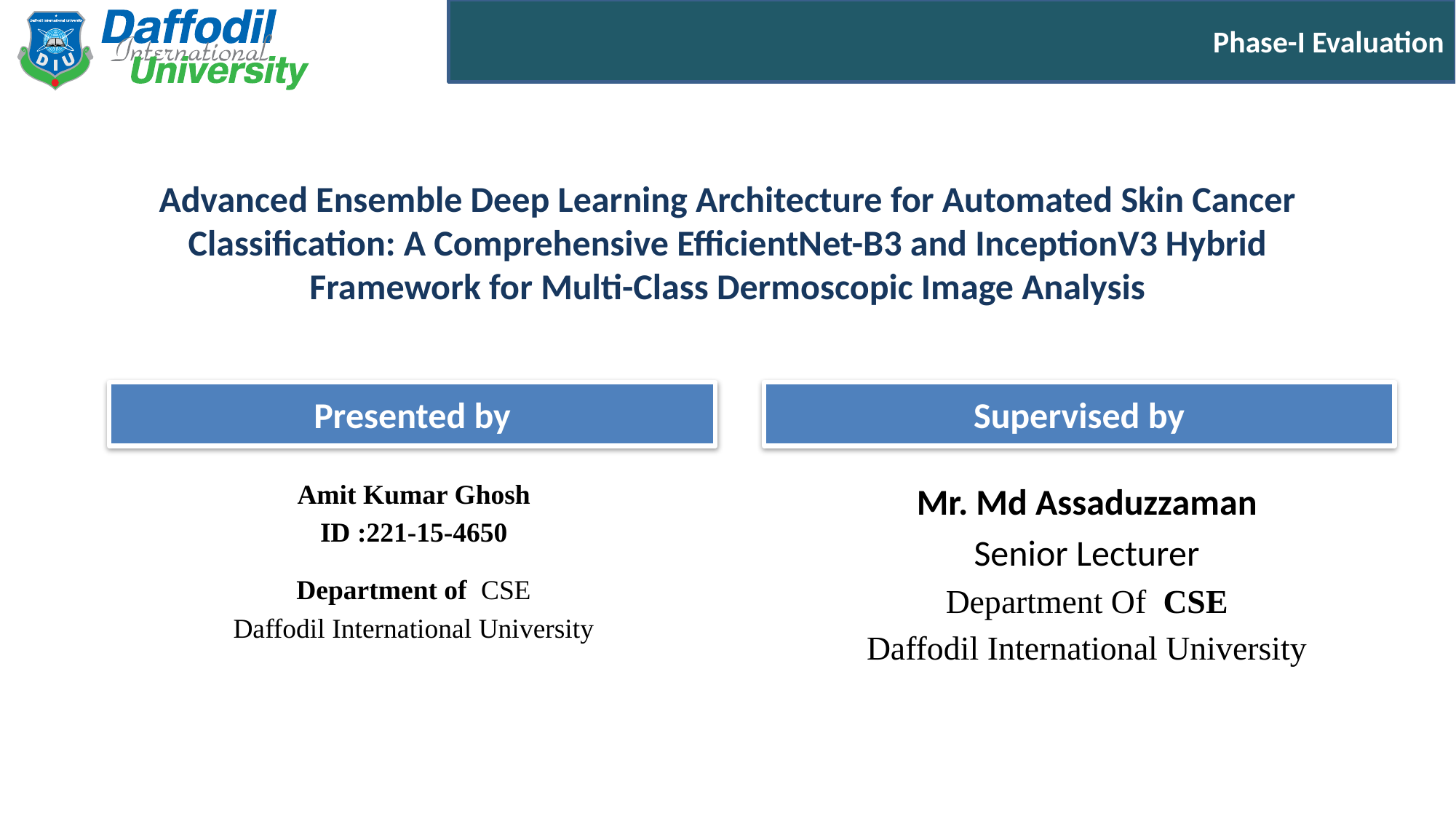

# Advanced Ensemble Deep Learning Architecture for Automated Skin Cancer Classification: A Comprehensive EfficientNet-B3 and InceptionV3 Hybrid Framework for Multi-Class Dermoscopic Image Analysis

Amit Kumar Ghosh
ID :221-15-4650

Department of  CSE
Daffodil International University

Mr. Md Assaduzzaman
Senior Lecturer
Department Of  CSE
Daffodil International University